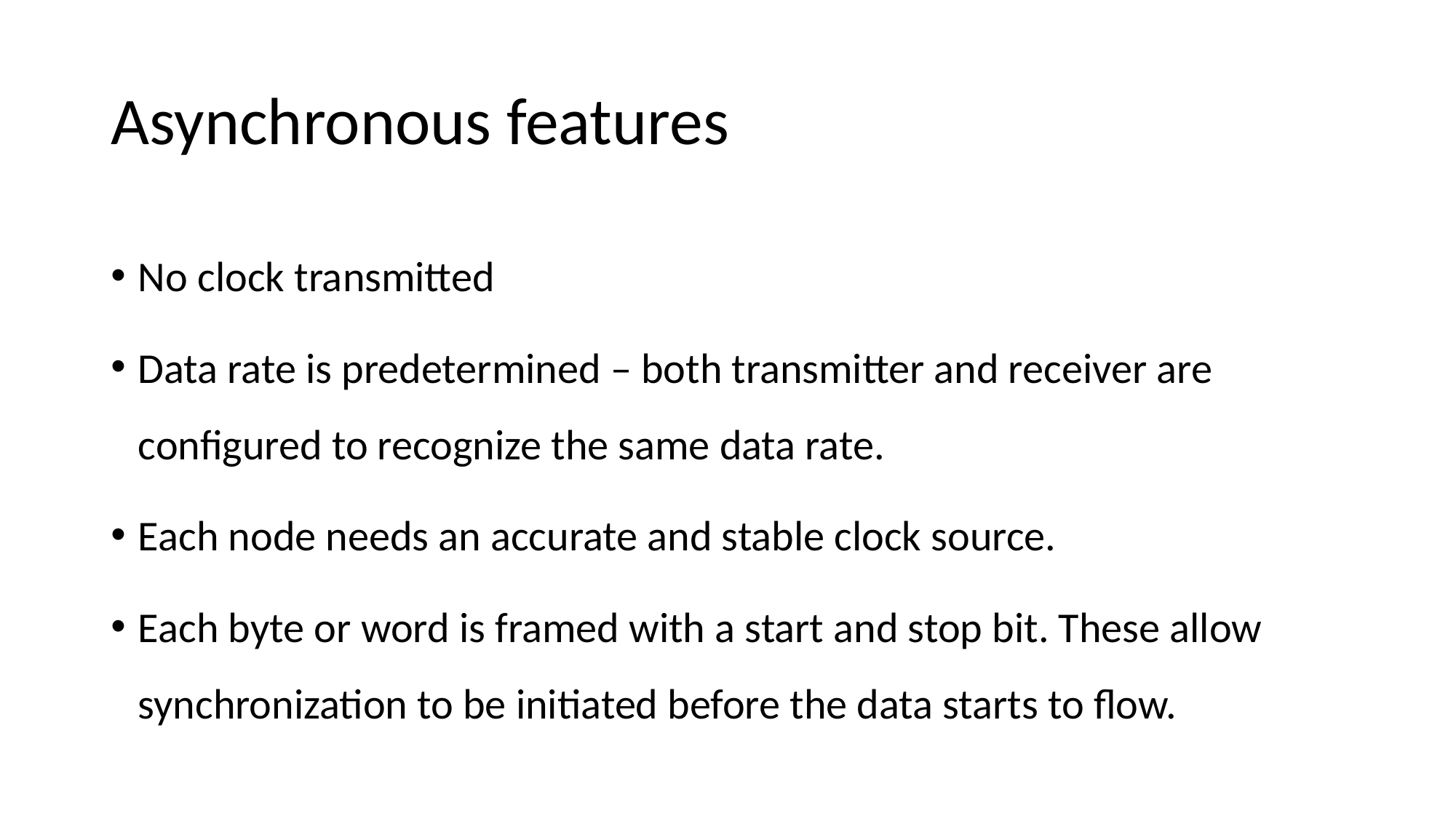

# Asynchronous features
No clock transmitted
Data rate is predetermined – both transmitter and receiver are configured to recognize the same data rate.
Each node needs an accurate and stable clock source.
Each byte or word is framed with a start and stop bit. These allow synchronization to be initiated before the data starts to flow.